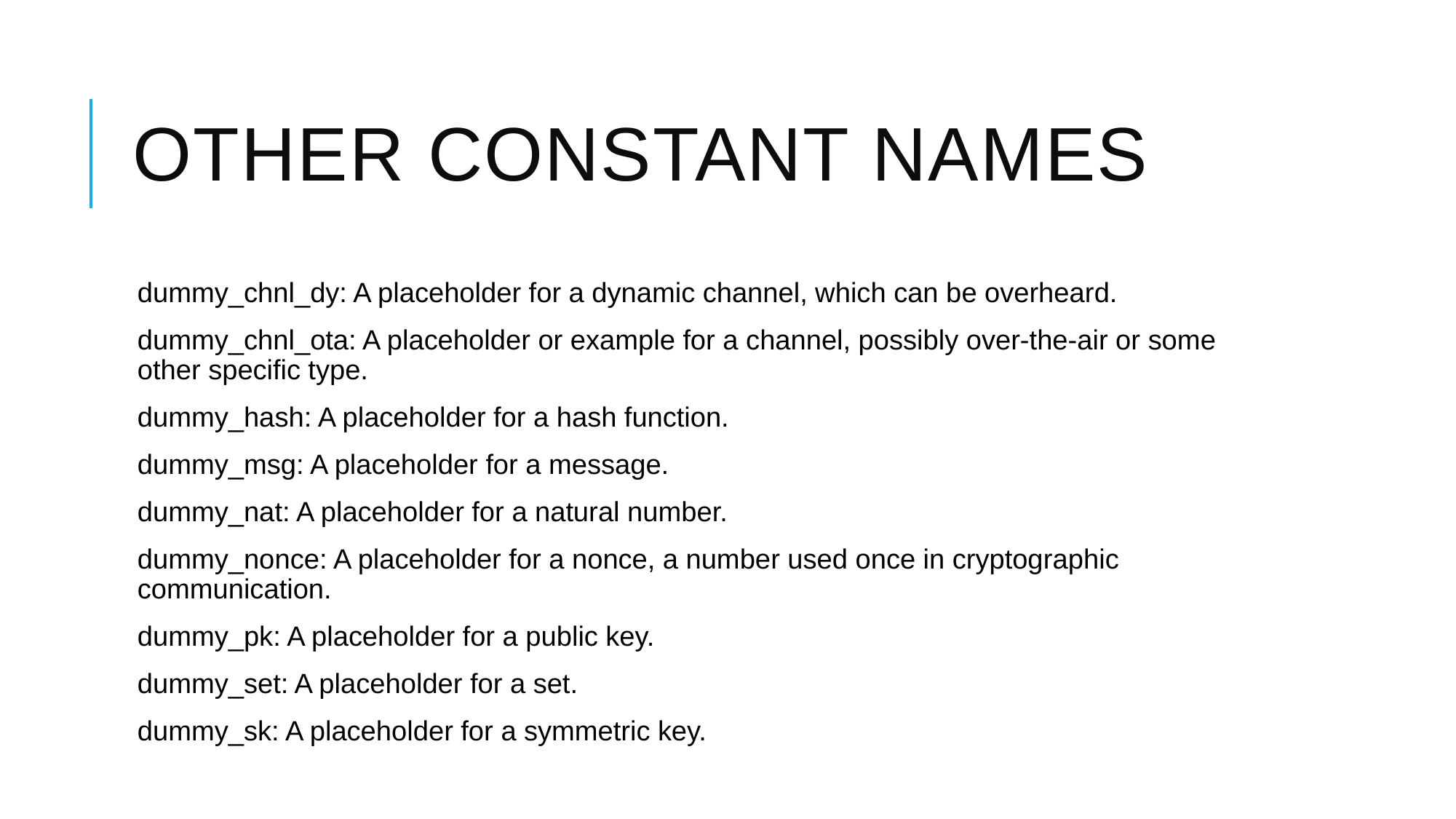

# other constant names
dummy_chnl_dy: A placeholder for a dynamic channel, which can be overheard.
dummy_chnl_ota: A placeholder or example for a channel, possibly over-the-air or some other specific type.
dummy_hash: A placeholder for a hash function.
dummy_msg: A placeholder for a message.
dummy_nat: A placeholder for a natural number.
dummy_nonce: A placeholder for a nonce, a number used once in cryptographic communication.
dummy_pk: A placeholder for a public key.
dummy_set: A placeholder for a set.
dummy_sk: A placeholder for a symmetric key.